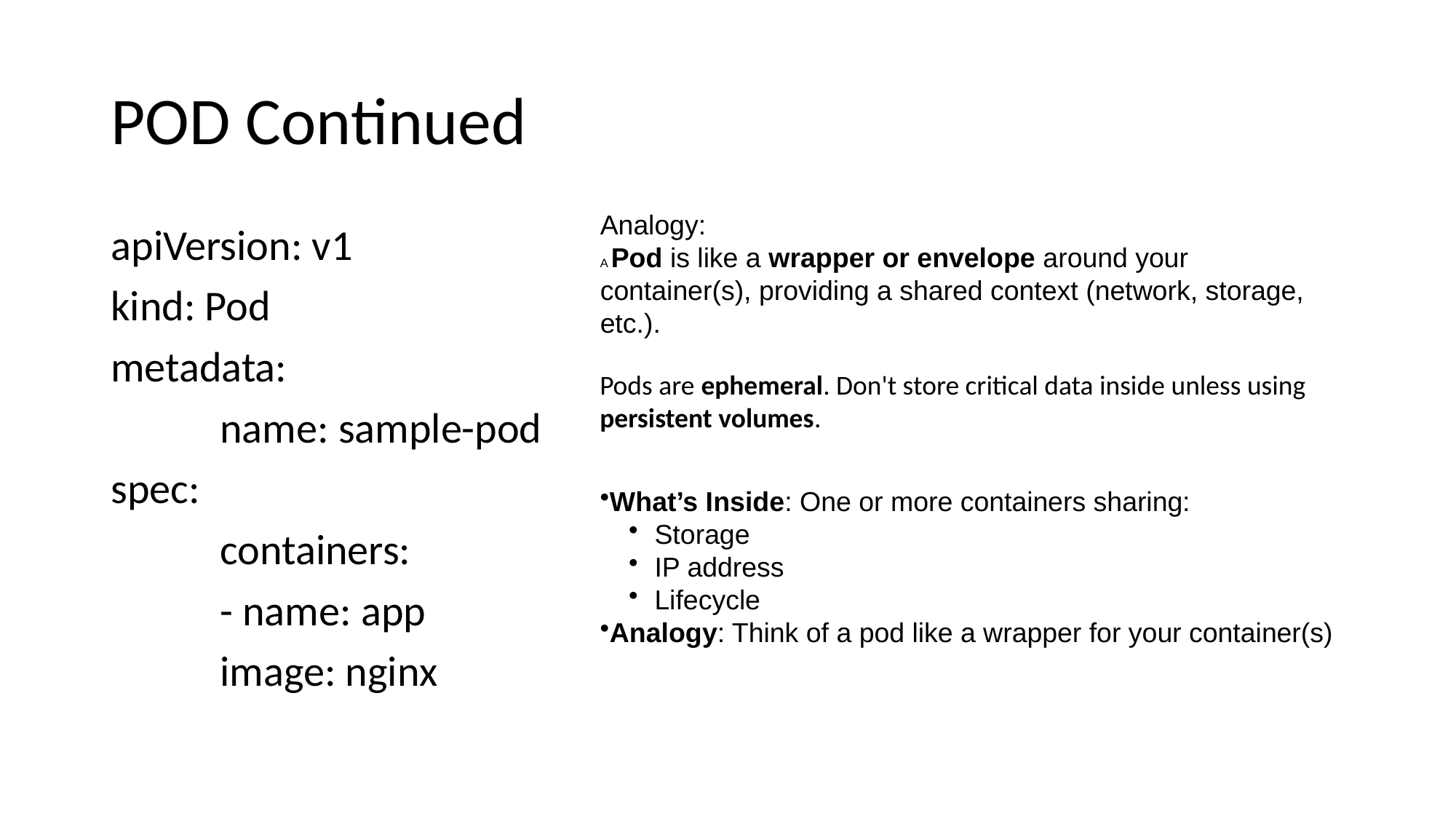

# POD Continued
Analogy:
A Pod is like a wrapper or envelope around your container(s), providing a shared context (network, storage, etc.).
apiVersion: v1
kind: Pod
metadata:
	name: sample-pod
spec:
	containers:
	- name: app
	image: nginx

Pods are ephemeral. Don't store critical data inside unless using persistent volumes.
What’s Inside: One or more containers sharing:
Storage
IP address
Lifecycle
Analogy: Think of a pod like a wrapper for your container(s)